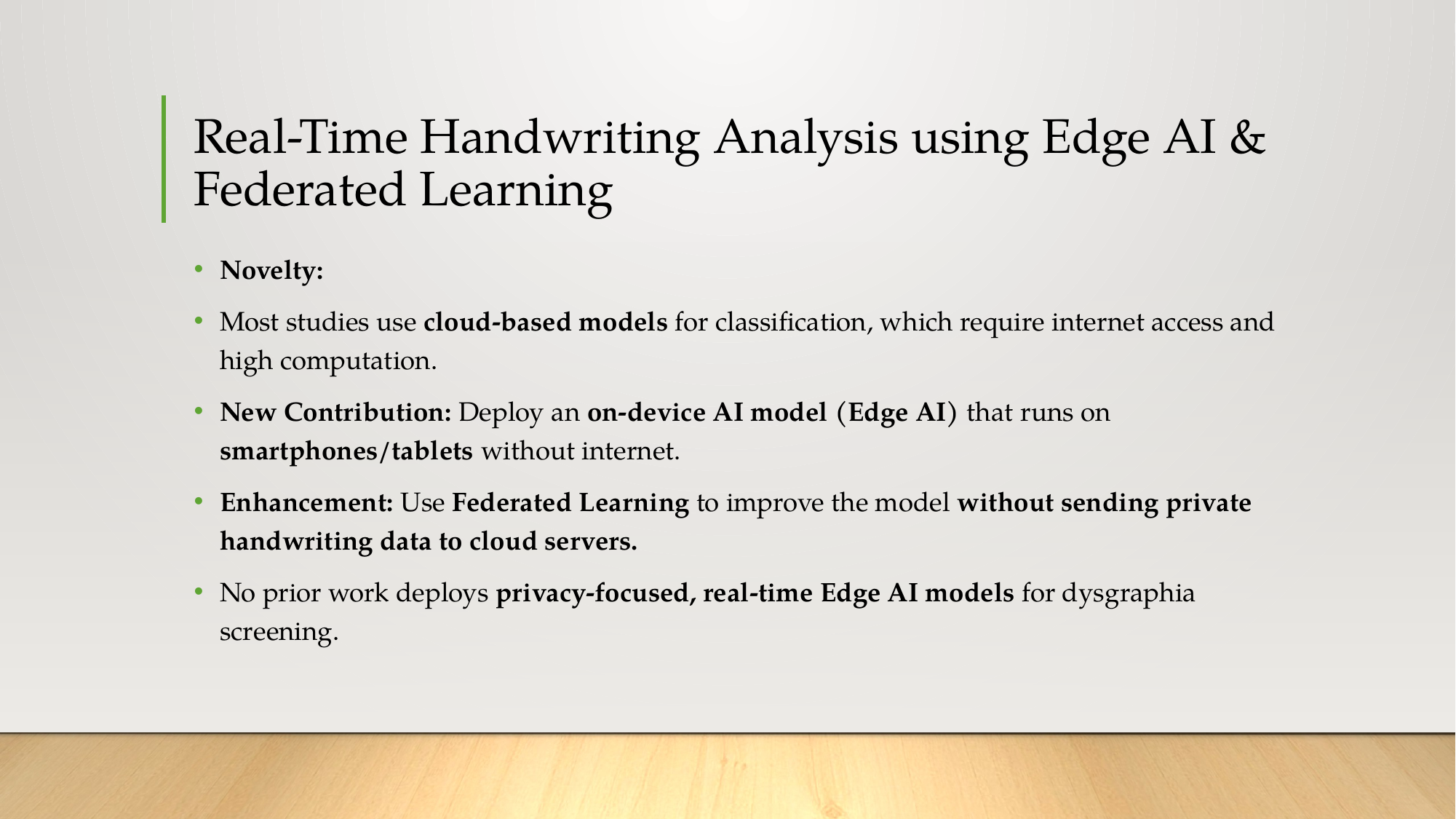

# Real-Time Handwriting Analysis using Edge AI & Federated Learning
Novelty:
Most studies use cloud-based models for classification, which require internet access and high computation.
New Contribution: Deploy an on-device AI model (Edge AI) that runs on smartphones/tablets without internet.
Enhancement: Use Federated Learning to improve the model without sending private handwriting data to cloud servers.
No prior work deploys privacy-focused, real-time Edge AI models for dysgraphia screening.